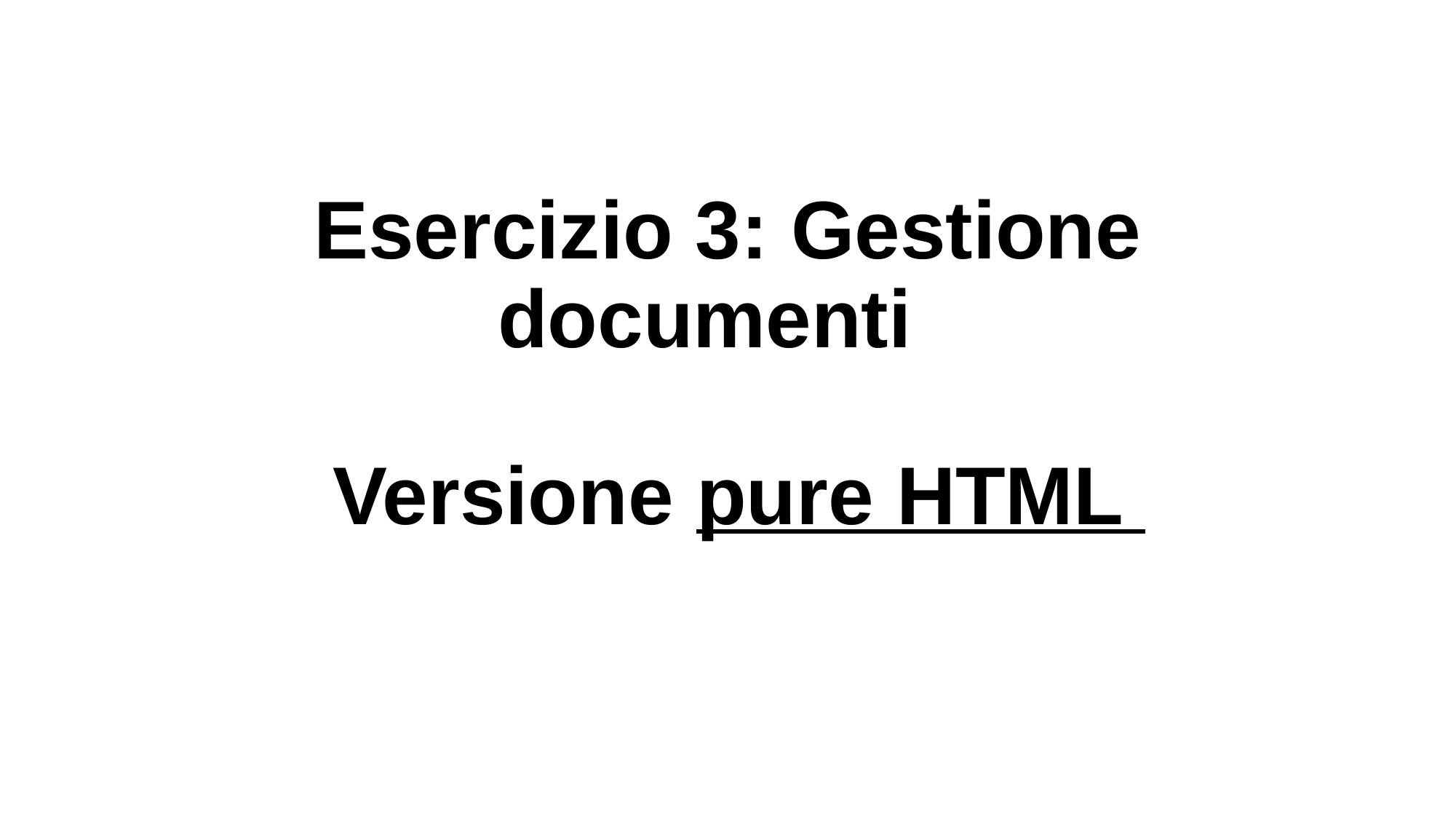

# Esercizio 3: Gestione documenti Versione pure HTML